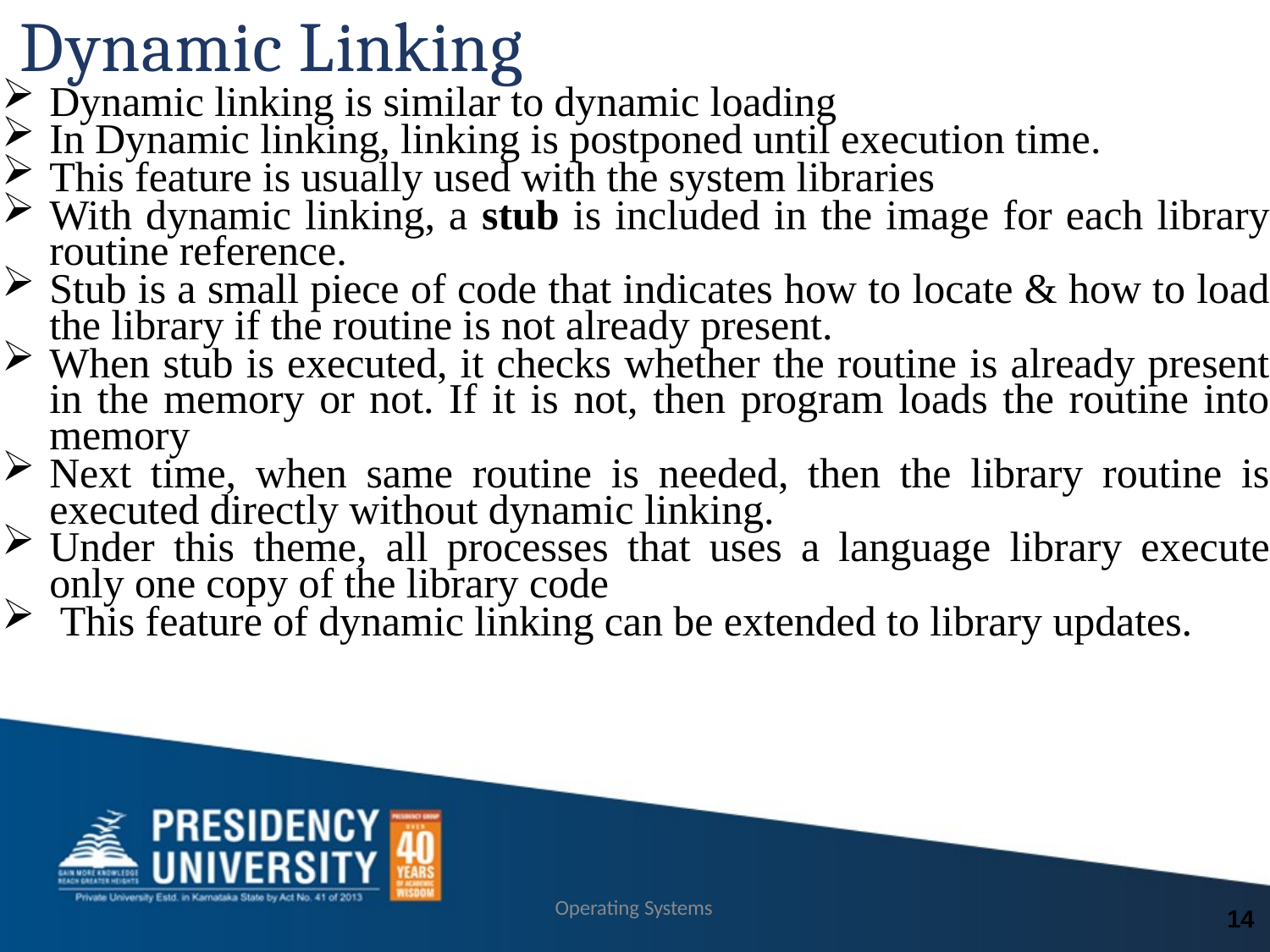

# Dynamic Linking
Dynamic linking is similar to dynamic loading
In Dynamic linking, linking is postponed until execution time.
This feature is usually used with the system libraries
With dynamic linking, a stub is included in the image for each library routine reference.
Stub is a small piece of code that indicates how to locate & how to load the library if the routine is not already present.
When stub is executed, it checks whether the routine is already present in the memory or not. If it is not, then program loads the routine into memory
Next time, when same routine is needed, then the library routine is executed directly without dynamic linking.
Under this theme, all processes that uses a language library execute only one copy of the library code
 This feature of dynamic linking can be extended to library updates.
Operating Systems
14